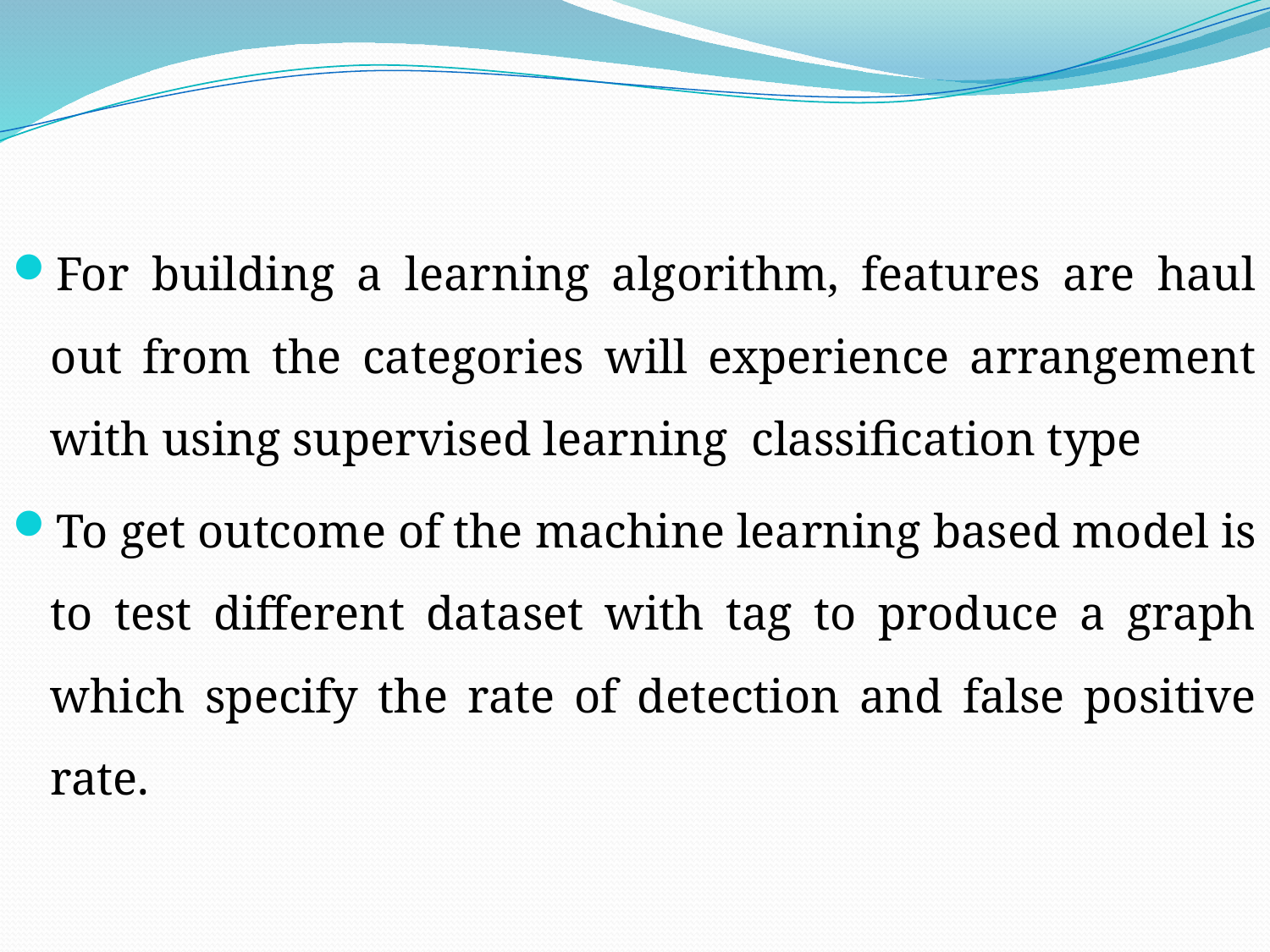

#
For building a learning algorithm, features are haul out from the categories will experience arrangement with using supervised learning  classification type
To get outcome of the machine learning based model is to test different dataset with tag to produce a graph which specify the rate of detection and false positive rate.